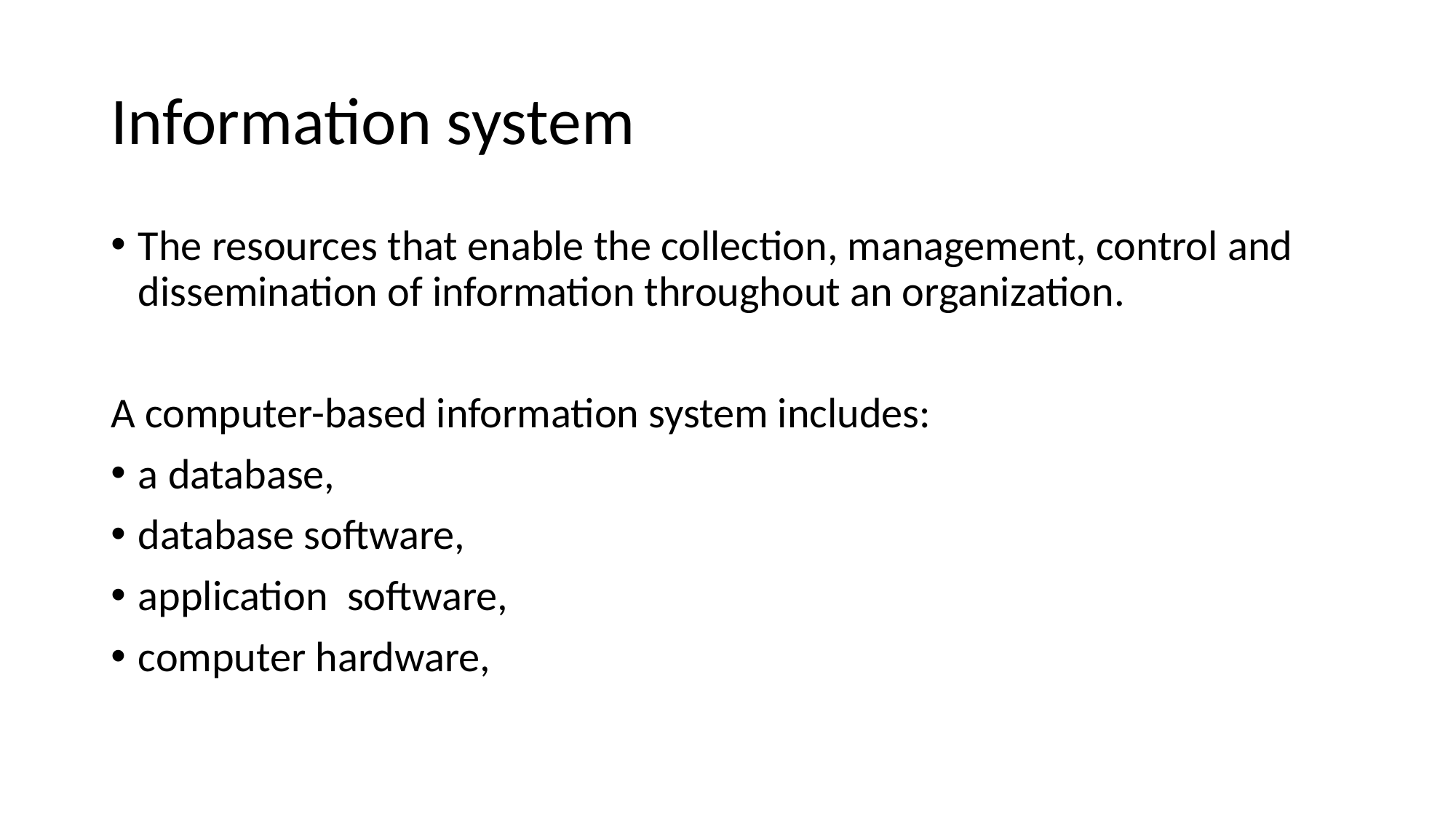

# Information system
The resources that enable the collection, management, control and dissemination of information throughout an organization.

A computer-based information system includes:
a database,
database software,
application  software,
computer hardware,